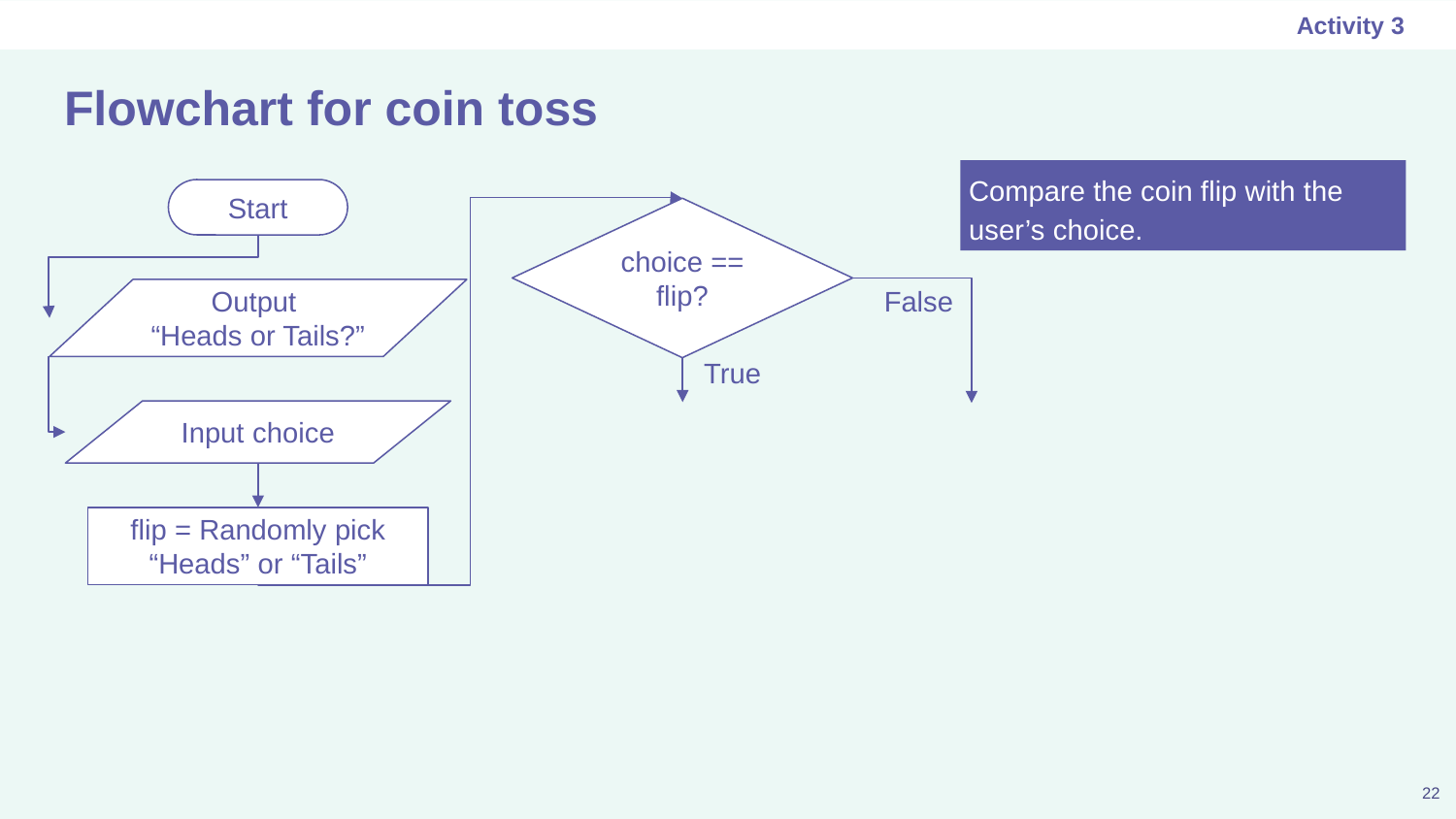

Activity 3
# Flowchart for coin toss
Compare the coin flip with the user’s choice.
Start
choice == flip?
False
Output
“Heads or Tails?”
True
Input choice
flip = Randomly pick “Heads” or “Tails”
22